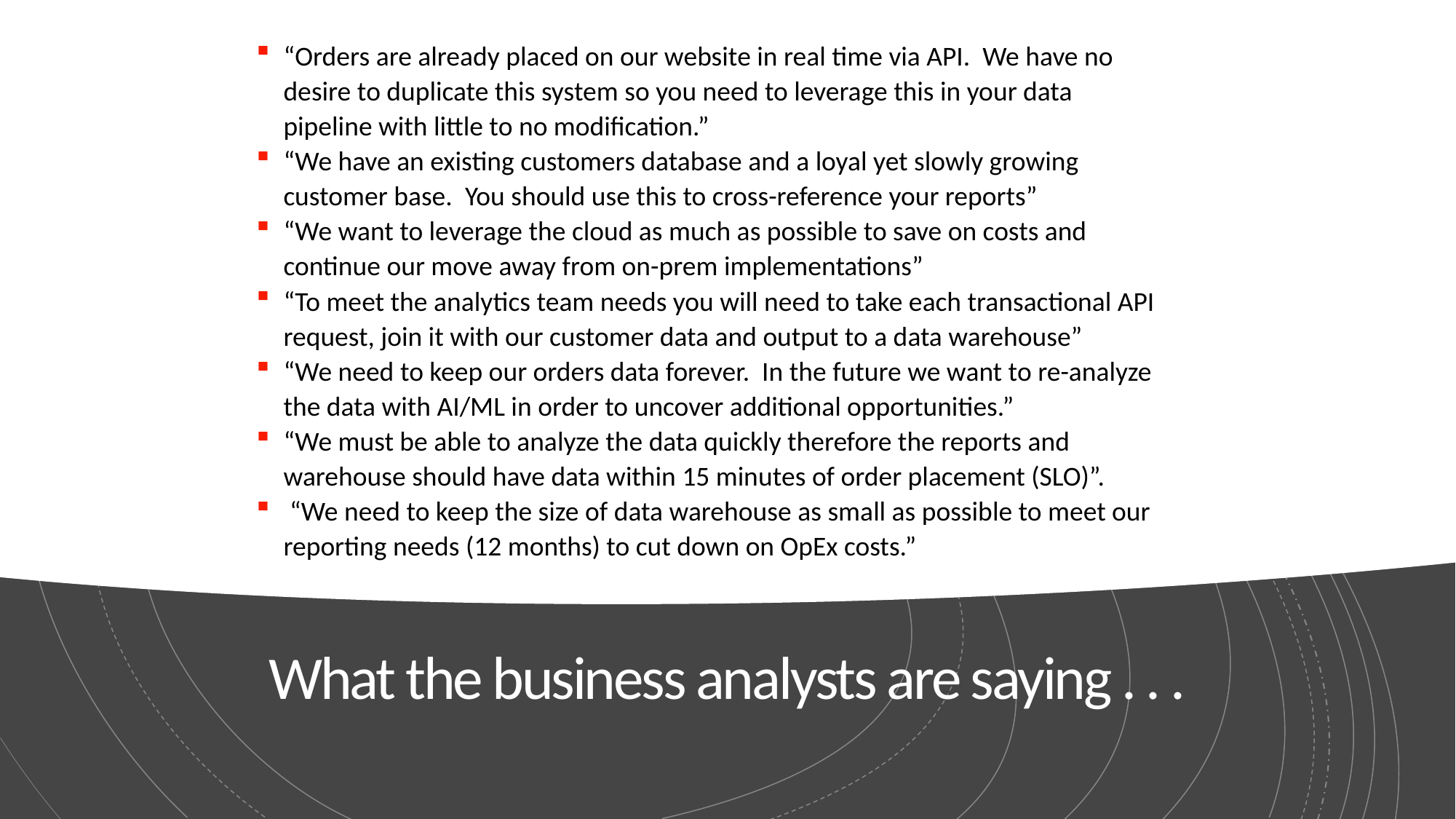

“Orders are already placed on our website in real time via API.  We have no desire to duplicate this system so you need to leverage this in your data pipeline with little to no modification.”
“We have an existing customers database and a loyal yet slowly growing customer base.  You should use this to cross-reference your reports”
“We want to leverage the cloud as much as possible to save on costs and continue our move away from on-prem implementations”
“To meet the analytics team needs you will need to take each transactional API request, join it with our customer data and output to a data warehouse”
“We need to keep our orders data forever.  In the future we want to re-analyze the data with AI/ML in order to uncover additional opportunities.”
“We must be able to analyze the data quickly therefore the reports and warehouse should have data within 15 minutes of order placement (SLO)”.
 “We need to keep the size of data warehouse as small as possible to meet our reporting needs (12 months) to cut down on OpEx costs.”

# What the business analysts are saying . . .